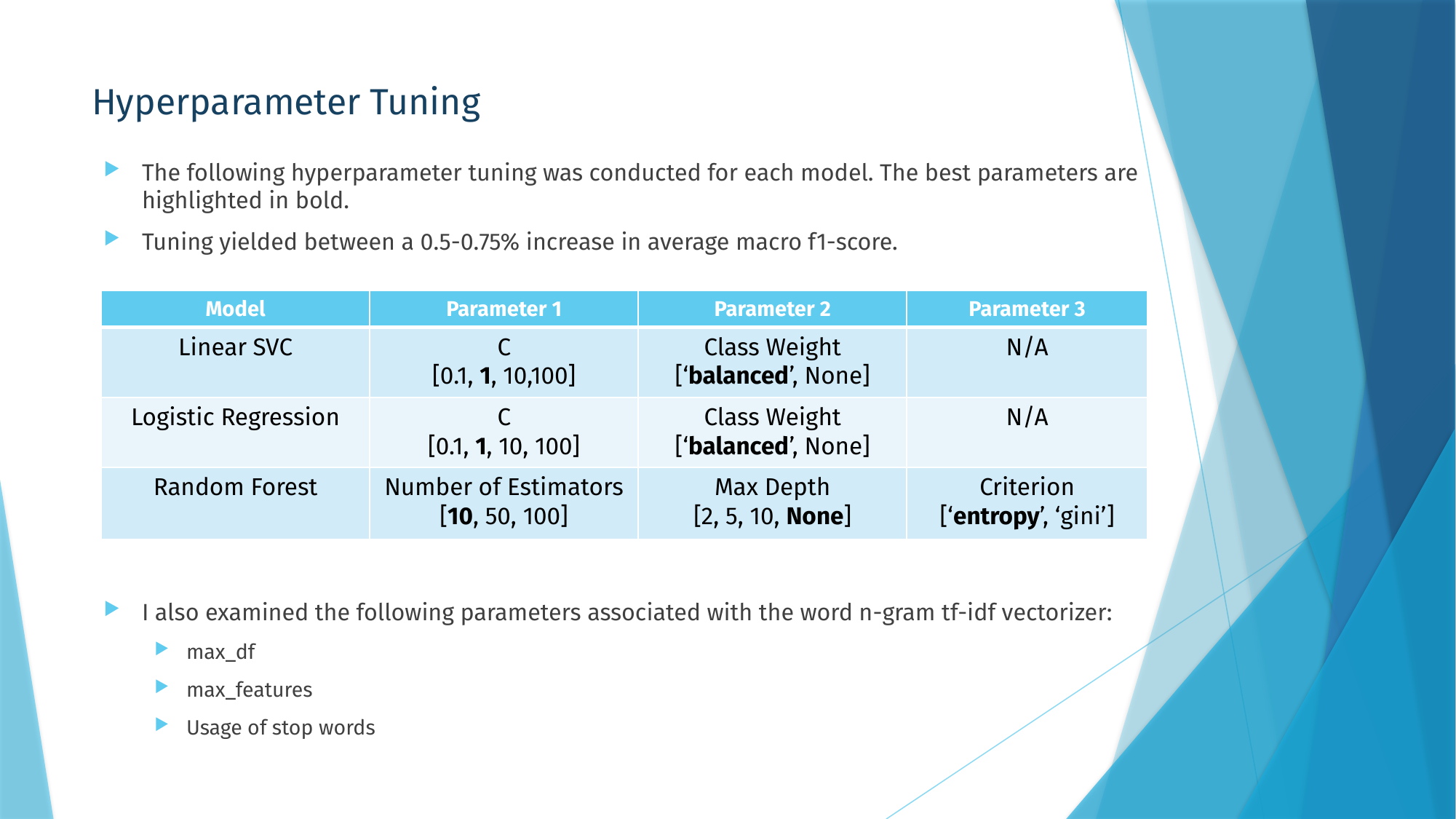

# Hyperparameter Tuning
The following hyperparameter tuning was conducted for each model. The best parameters are highlighted in bold.
Tuning yielded between a 0.5-0.75% increase in average macro f1-score.

I also examined the following parameters associated with the word n-gram tf-idf vectorizer:
max_df
max_features
Usage of stop words

| Model | Parameter 1 | Parameter 2 | Parameter 3 |
| --- | --- | --- | --- |
| Linear SVC | C [0.1, 1, 10,100] | Class Weight [‘balanced’, None] | N/A |
| Logistic Regression | C [0.1, 1, 10, 100] | Class Weight [‘balanced’, None] | N/A |
| Random Forest | Number of Estimators [10, 50, 100] | Max Depth [2, 5, 10, None] | Criterion [‘entropy’, ‘gini’] |